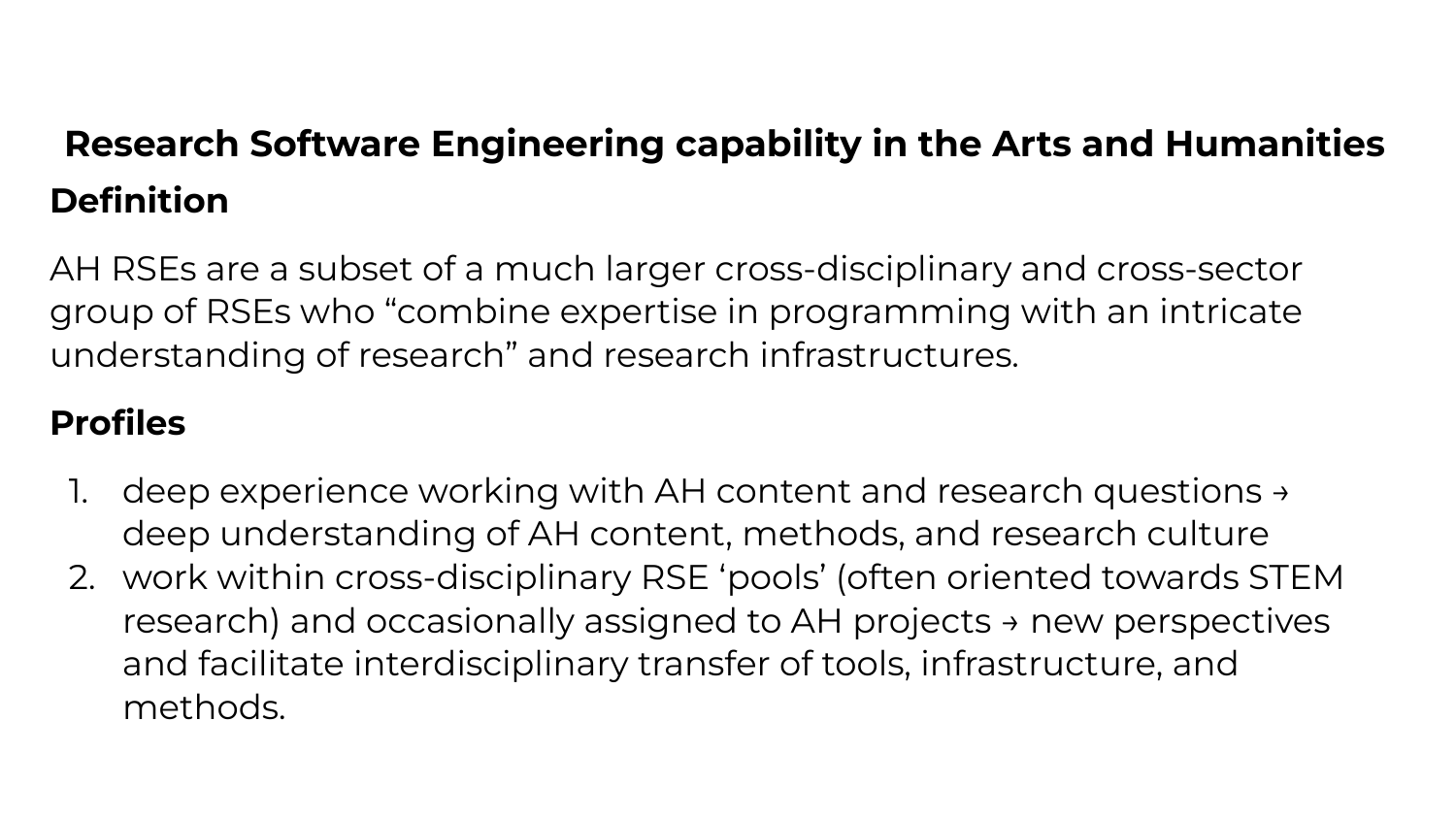

# Research Software Engineering capability in the Arts and Humanities
Definition
AH RSEs are a subset of a much larger cross-disciplinary and cross-sector group of RSEs who “combine expertise in programming with an intricate understanding of research” and research infrastructures.
Profiles
deep experience working with AH content and research questions → deep understanding of AH content, methods, and research culture
work within cross-disciplinary RSE ‘pools’ (often oriented towards STEM research) and occasionally assigned to AH projects → new perspectives and facilitate interdisciplinary transfer of tools, infrastructure, and methods.